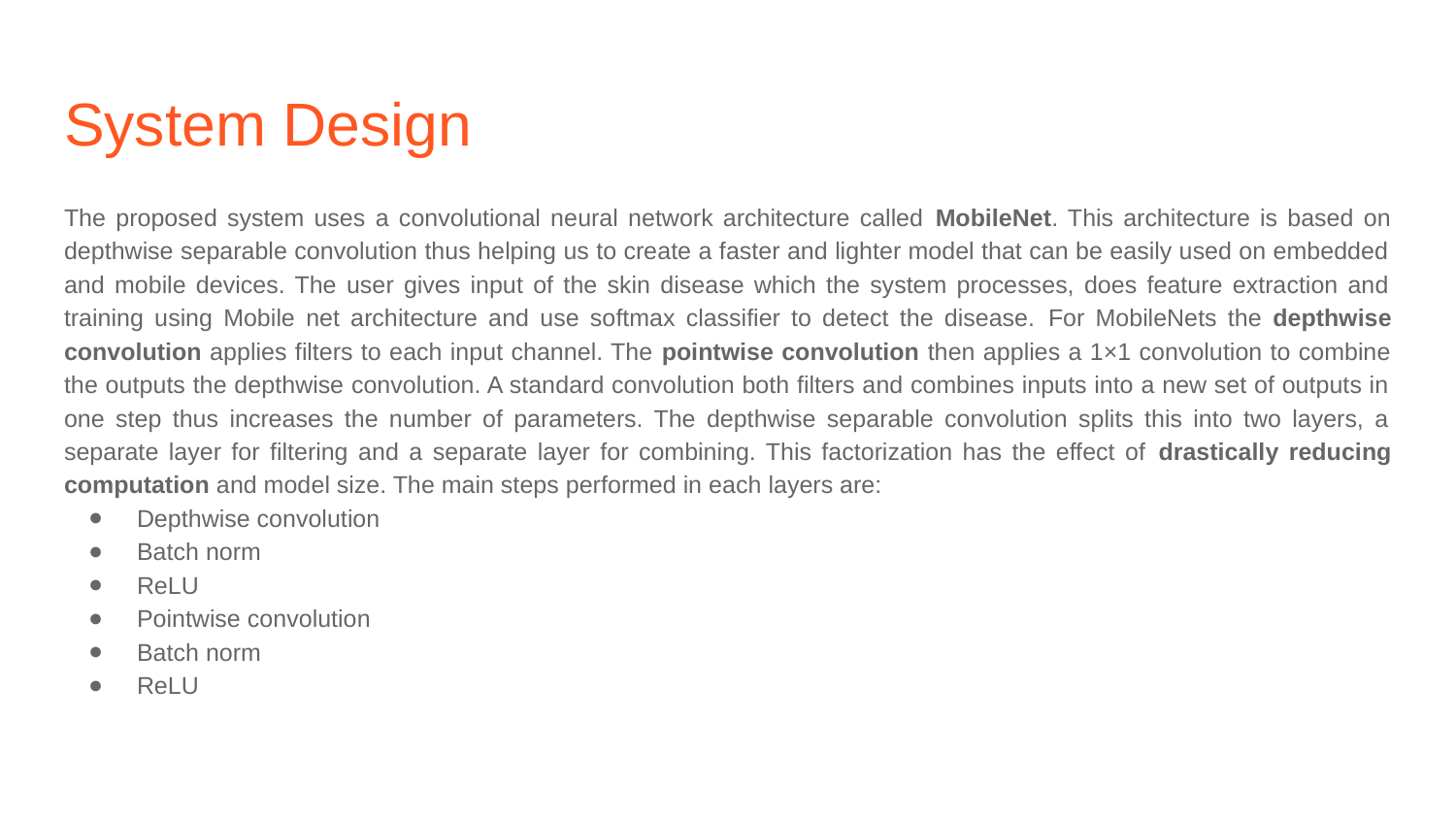

# System Design
The proposed system uses a convolutional neural network architecture called MobileNet. This architecture is based on depthwise separable convolution thus helping us to create a faster and lighter model that can be easily used on embedded and mobile devices. The user gives input of the skin disease which the system processes, does feature extraction and training using Mobile net architecture and use softmax classifier to detect the disease. For MobileNets the depthwise convolution applies filters to each input channel. The pointwise convolution then applies a 1×1 convolution to combine the outputs the depthwise convolution. A standard convolution both filters and combines inputs into a new set of outputs in one step thus increases the number of parameters. The depthwise separable convolution splits this into two layers, a separate layer for filtering and a separate layer for combining. This factorization has the effect of drastically reducing computation and model size. The main steps performed in each layers are:
Depthwise convolution
Batch norm
ReLU
Pointwise convolution
Batch norm
ReLU